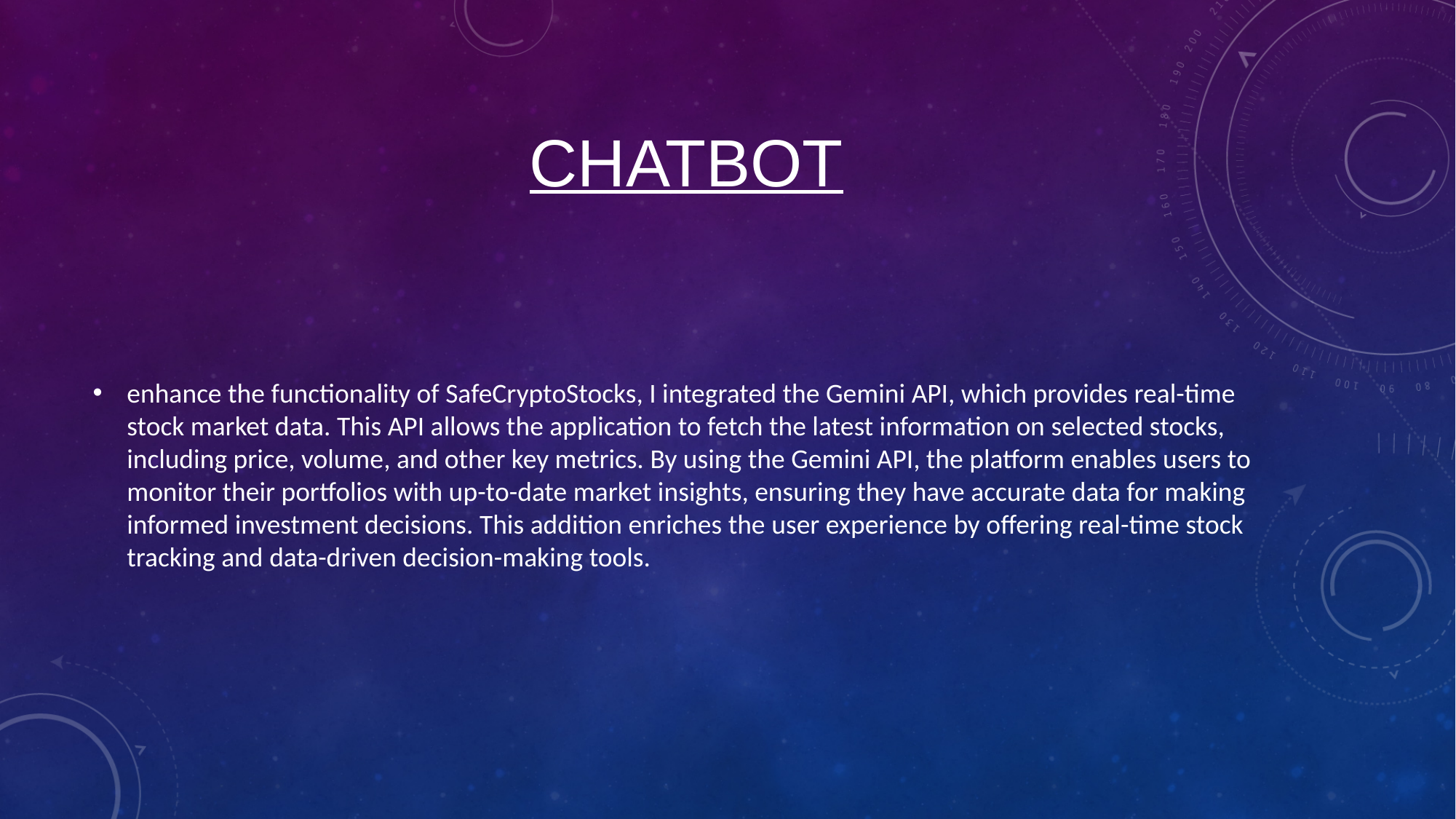

# ChatBOT
enhance the functionality of SafeCryptoStocks, I integrated the Gemini API, which provides real-time stock market data. This API allows the application to fetch the latest information on selected stocks, including price, volume, and other key metrics. By using the Gemini API, the platform enables users to monitor their portfolios with up-to-date market insights, ensuring they have accurate data for making informed investment decisions. This addition enriches the user experience by offering real-time stock tracking and data-driven decision-making tools.